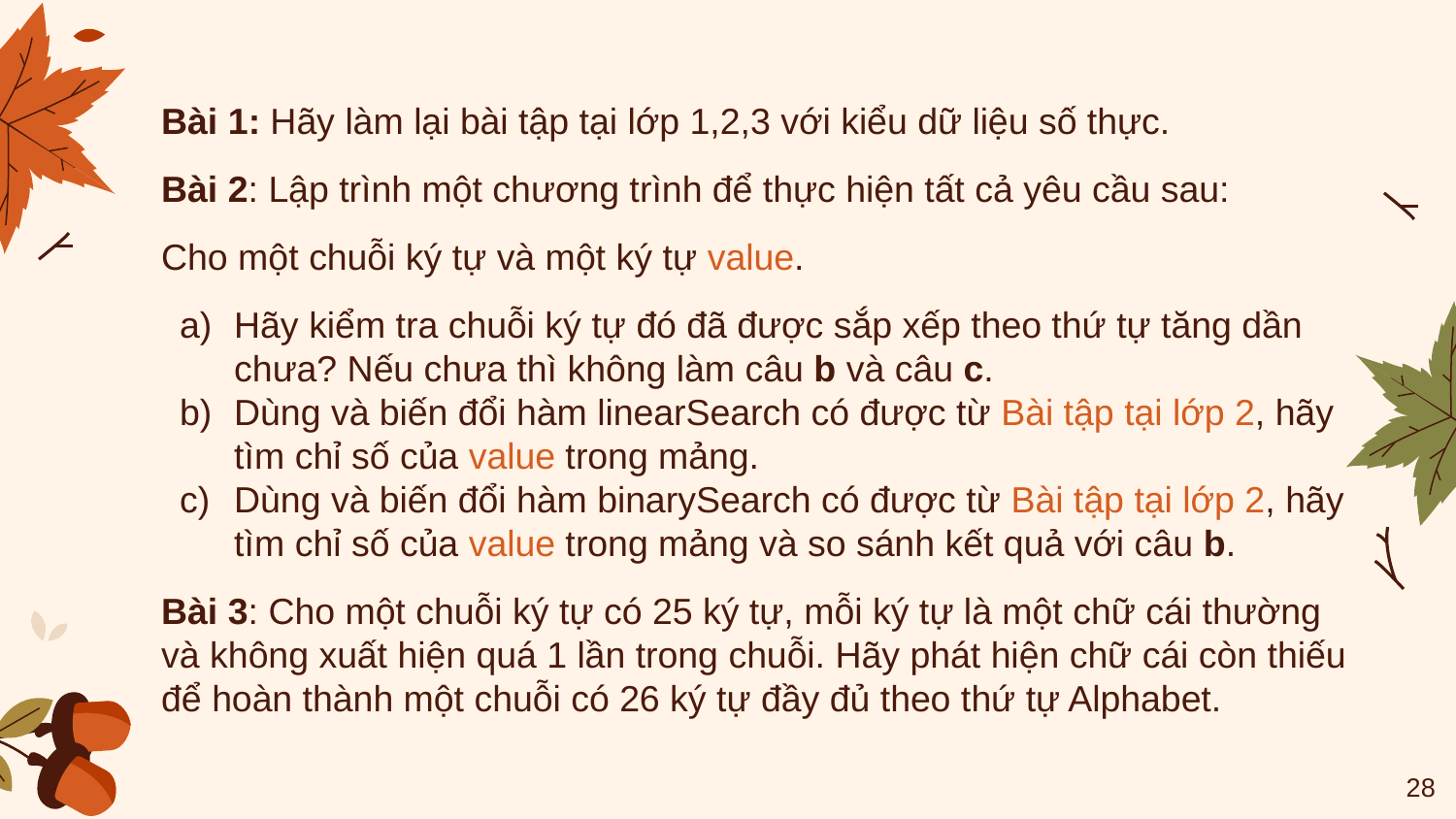

Bài 1: Hãy làm lại bài tập tại lớp 1,2,3 với kiểu dữ liệu số thực.
Bài 2: Lập trình một chương trình để thực hiện tất cả yêu cầu sau:
Cho một chuỗi ký tự và một ký tự value.
Hãy kiểm tra chuỗi ký tự đó đã được sắp xếp theo thứ tự tăng dần chưa? Nếu chưa thì không làm câu b và câu c.
Dùng và biến đổi hàm linearSearch có được từ Bài tập tại lớp 2, hãy tìm chỉ số của value trong mảng.
Dùng và biến đổi hàm binarySearch có được từ Bài tập tại lớp 2, hãy tìm chỉ số của value trong mảng và so sánh kết quả với câu b.
Bài 3: Cho một chuỗi ký tự có 25 ký tự, mỗi ký tự là một chữ cái thường và không xuất hiện quá 1 lần trong chuỗi. Hãy phát hiện chữ cái còn thiếu để hoàn thành một chuỗi có 26 ký tự đầy đủ theo thứ tự Alphabet.

28